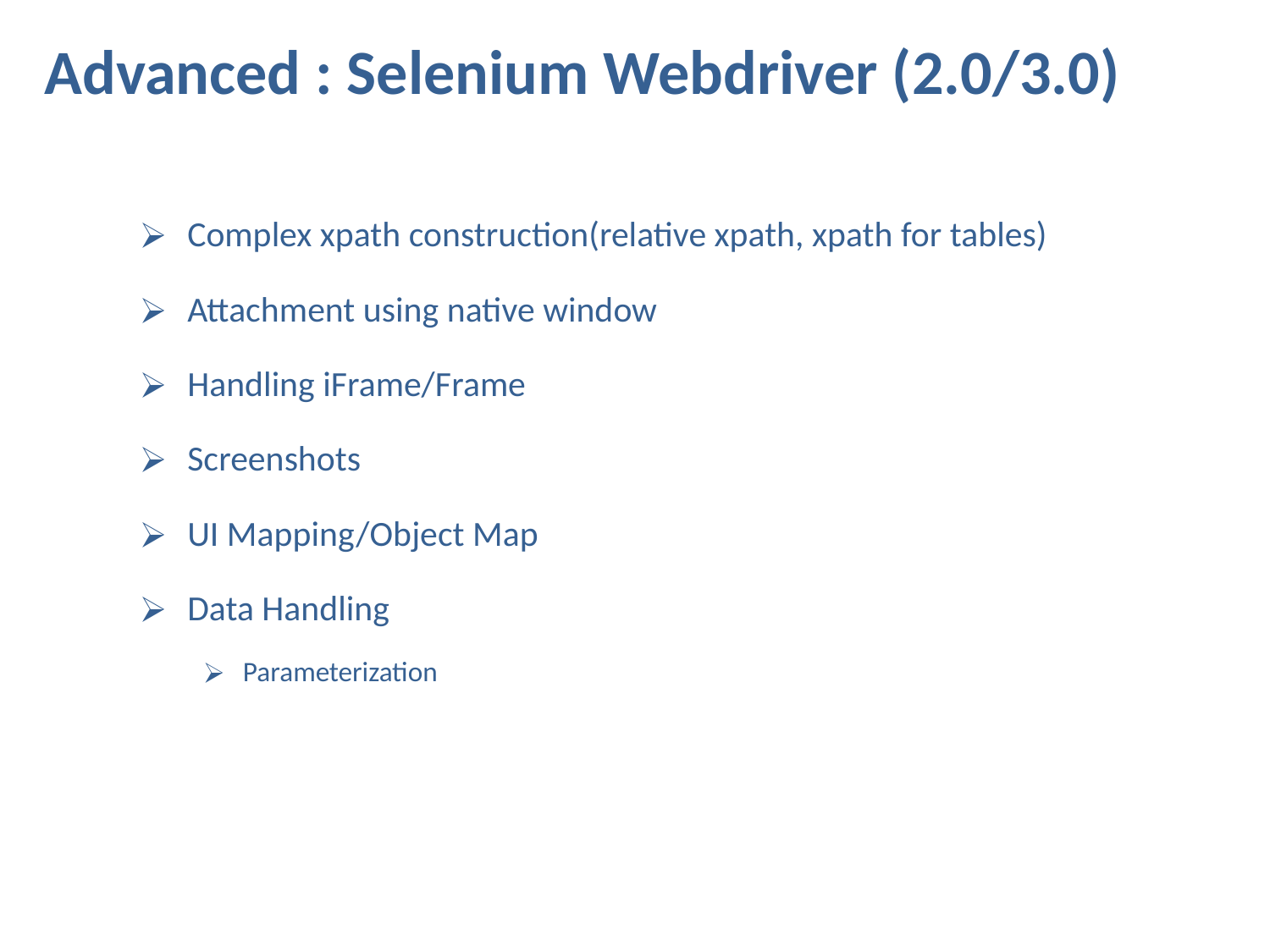

# Advanced : Selenium Webdriver (2.0/3.0)
Complex xpath construction(relative xpath, xpath for tables)
Attachment using native window
Handling iFrame/Frame
Screenshots
UI Mapping/Object Map
Data Handling
Parameterization